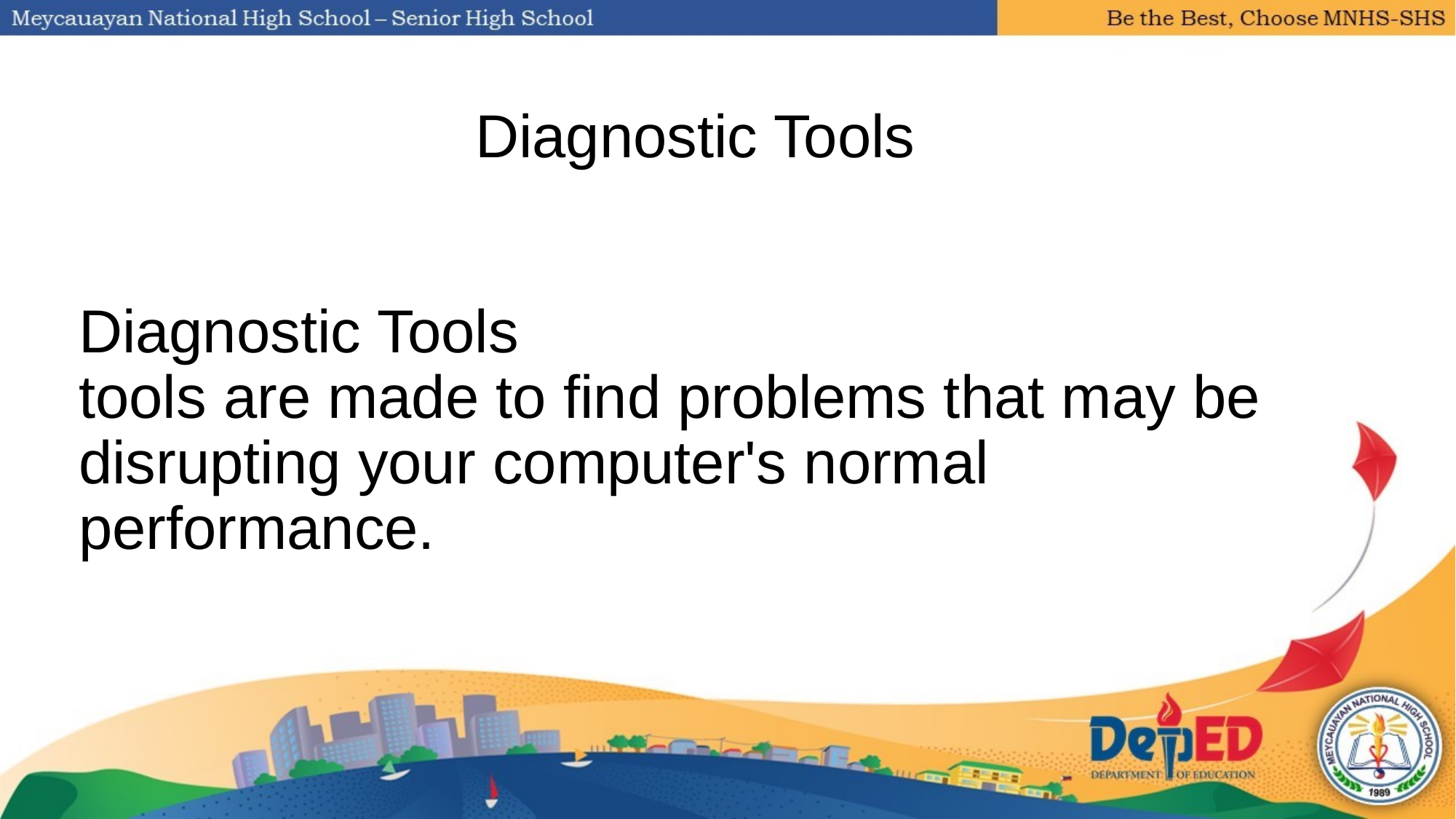

# Diagnostic Tools
Diagnostic Tools
tools are made to find problems that may be disrupting your computer's normal performance.